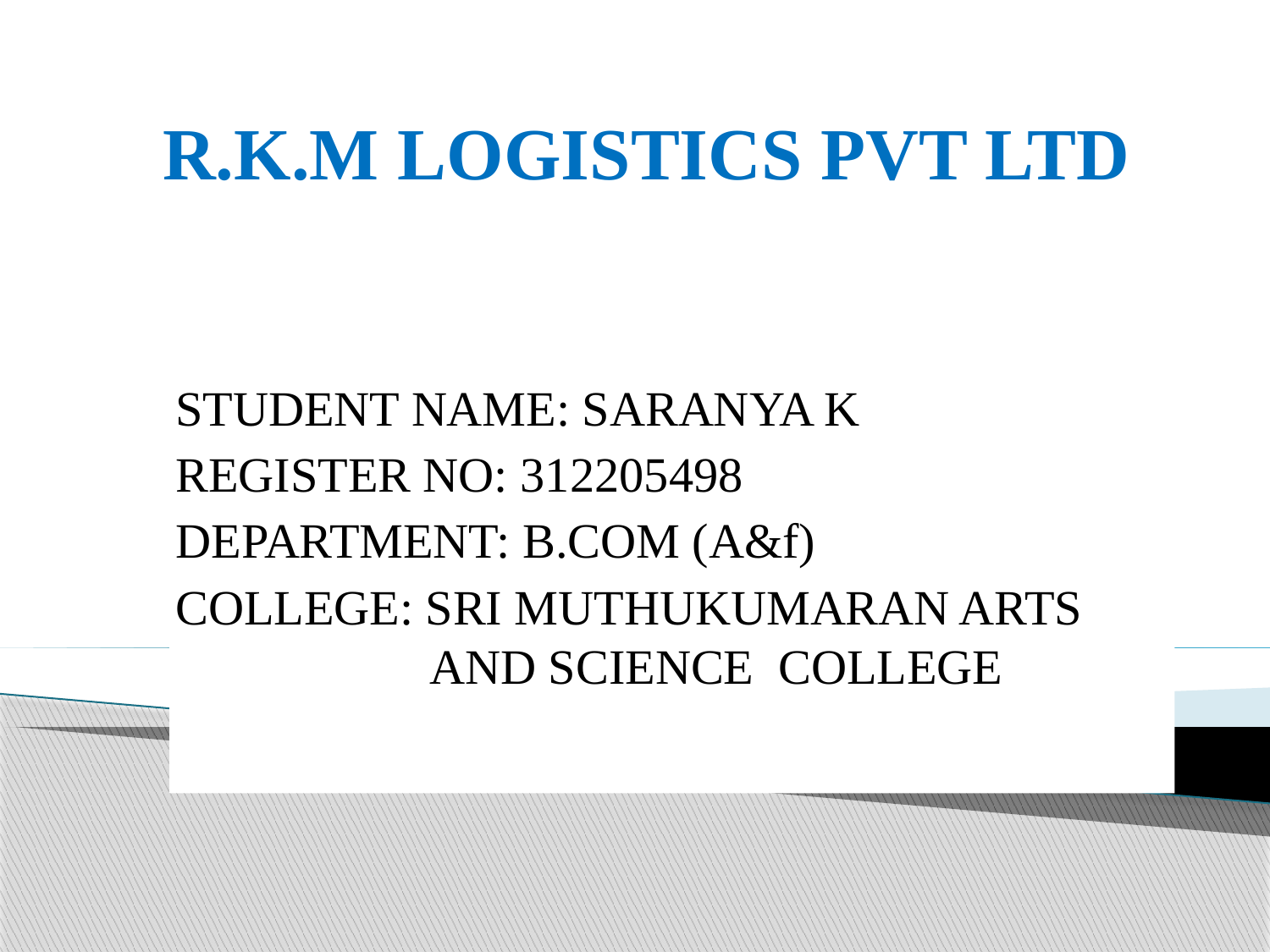

# R.K.M LOGISTICS PVT LTD
STUDENT NAME: SARANYA K
REGISTER NO: 312205498
DEPARTMENT: B.COM (A&f)
COLLEGE: SRI MUTHUKUMARAN ARTS 		AND SCIENCE  COLLEGE